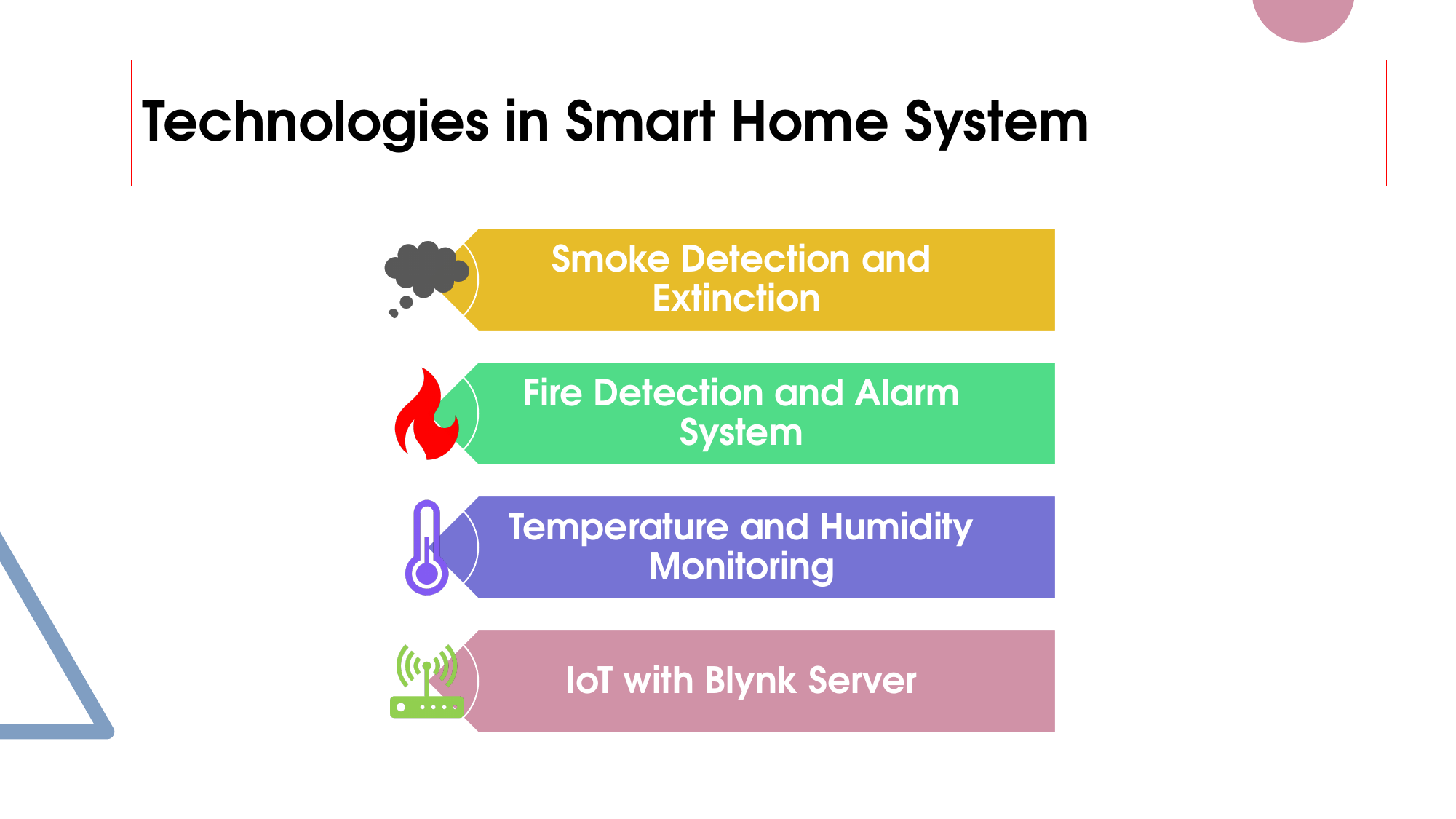

# Technologies in Smart Home System
Smoke Detection and Extinction
Fire Detection and Alarm System
Temperature and Humidity Monitoring
IoT with Blynk Server